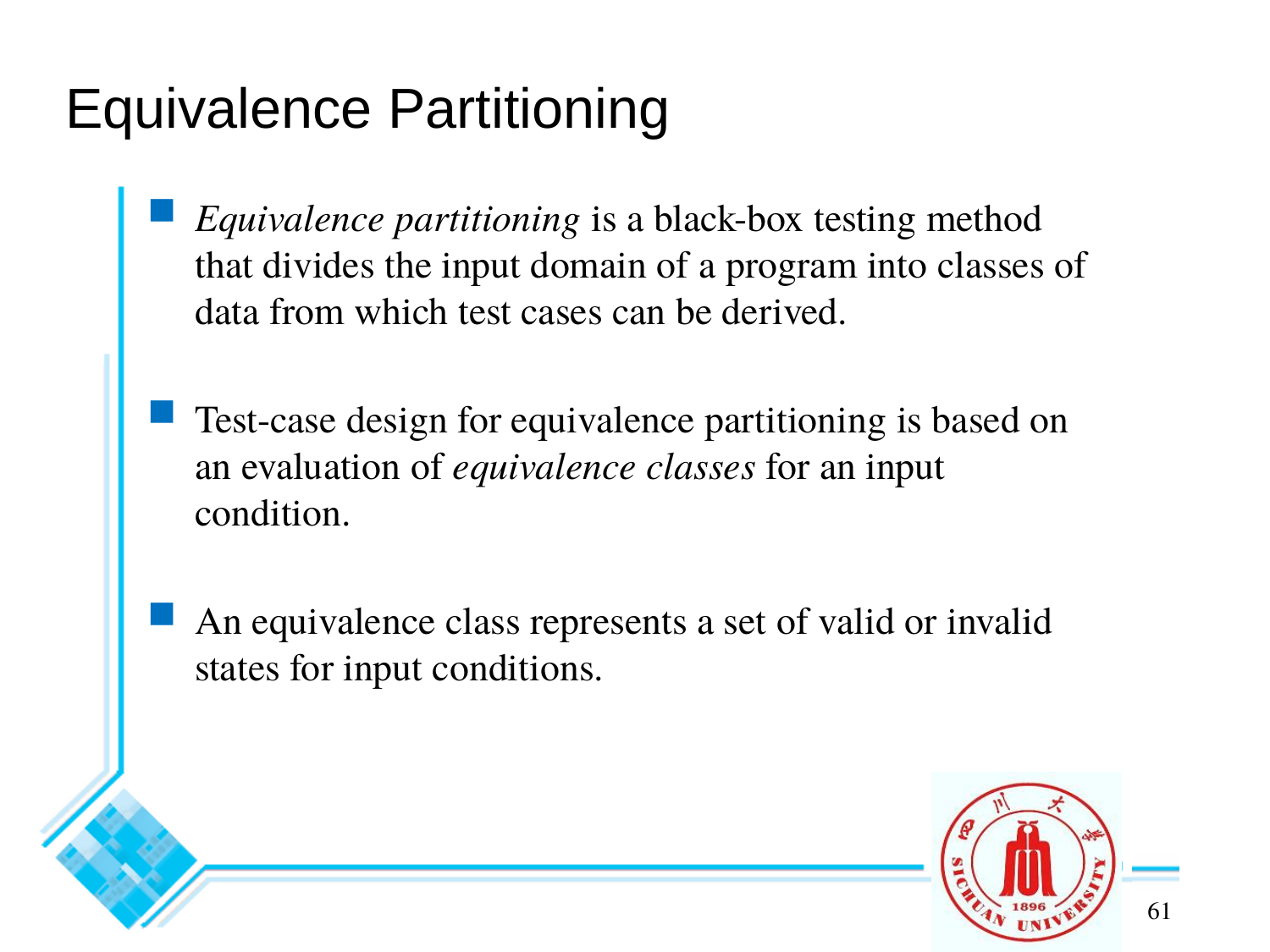

Equivalence Partitioning
Equivalence partitioning is a black-box testing method that divides the input domain of a program into classes of data from which test cases can be derived.

Test-case design for equivalence partitioning is based on an evaluation of equivalence classes for an input condition.

An equivalence class represents a set of valid or invalid states for input conditions.
61